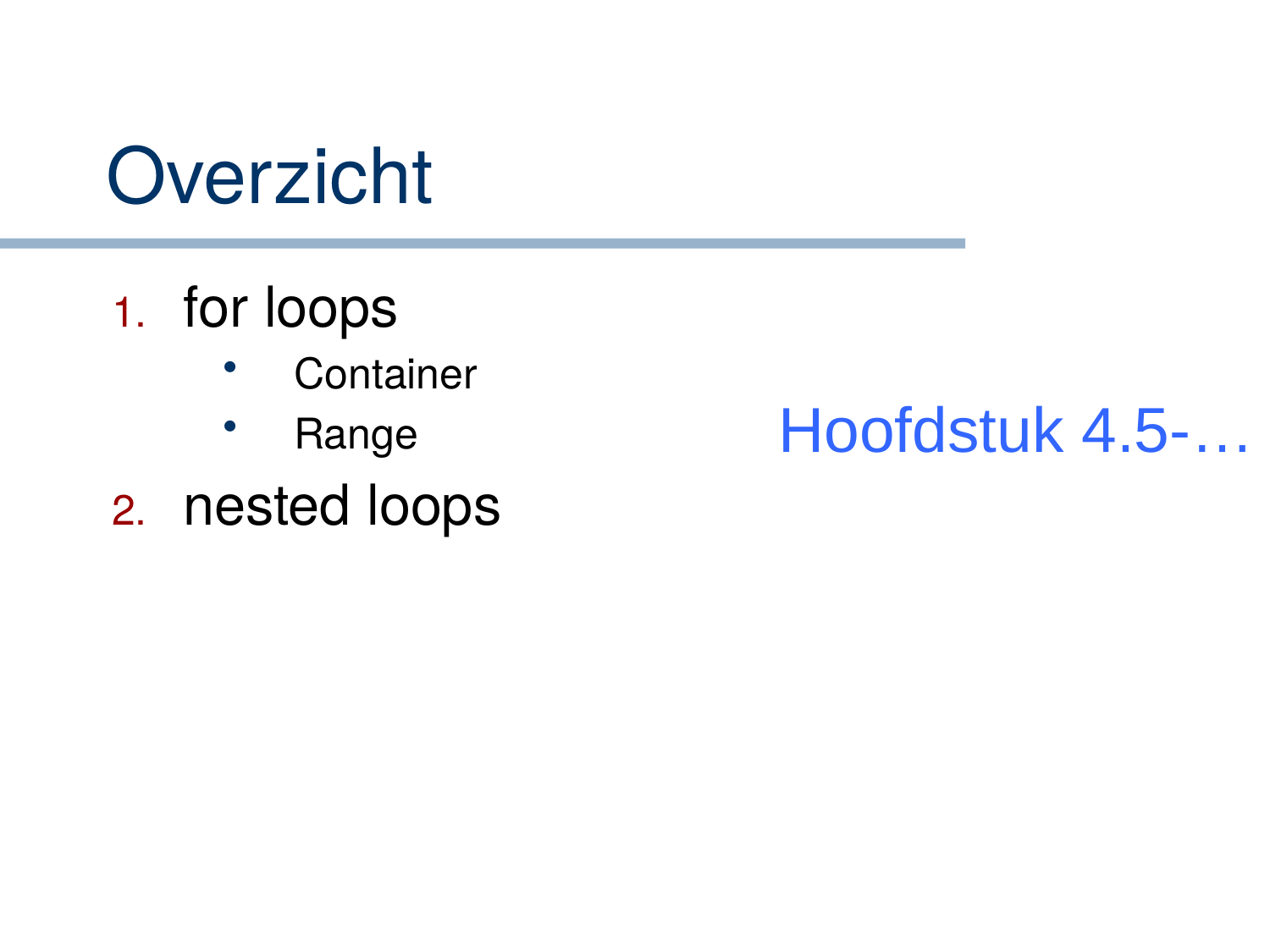

# Overzicht
for loops
Container
Range
nested loops

Hoofdstuk 4.5-…